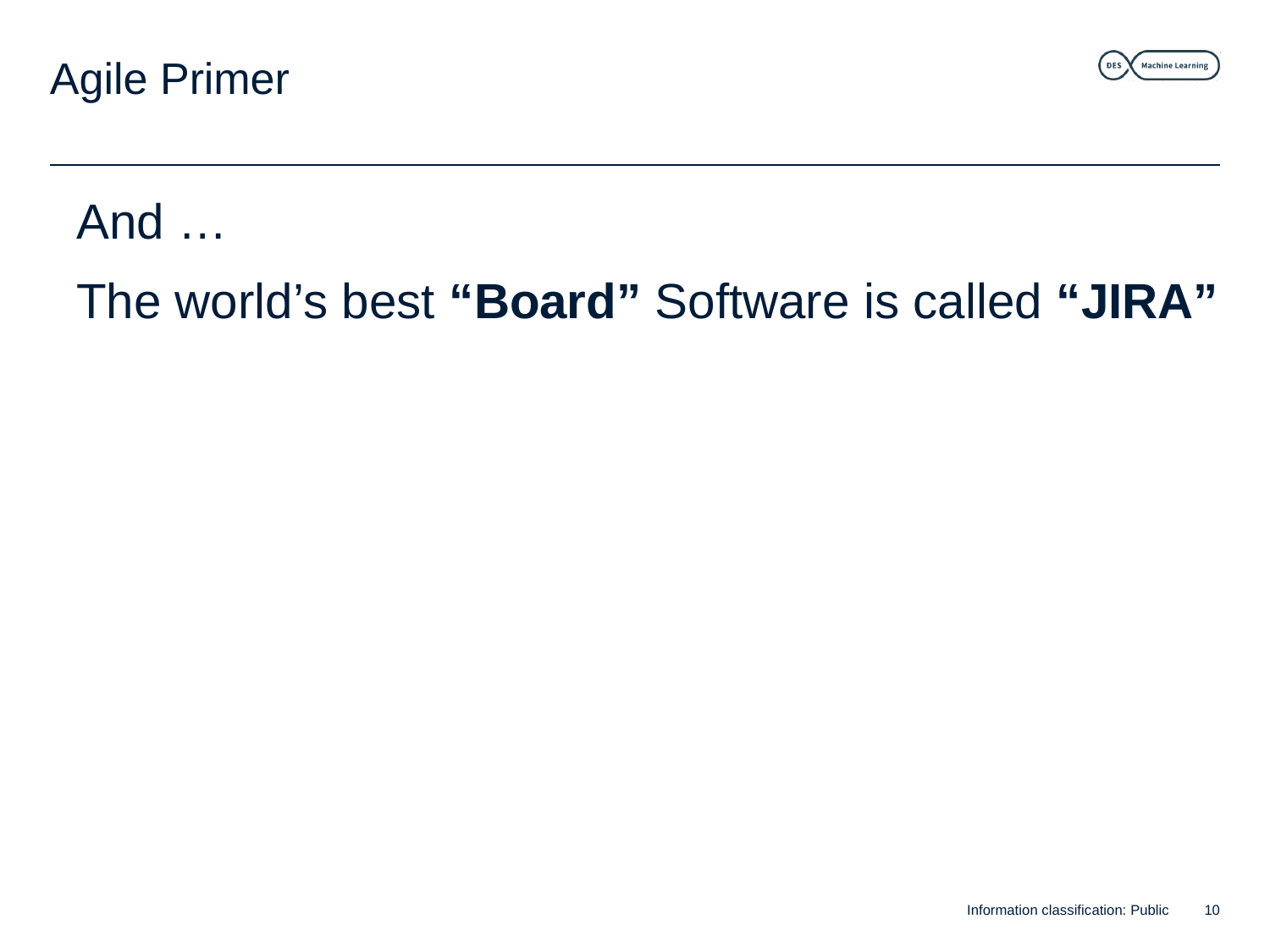

# Agile Primer
And …
The world’s best “Board” Software is called “JIRA”
Information classification: Public
10